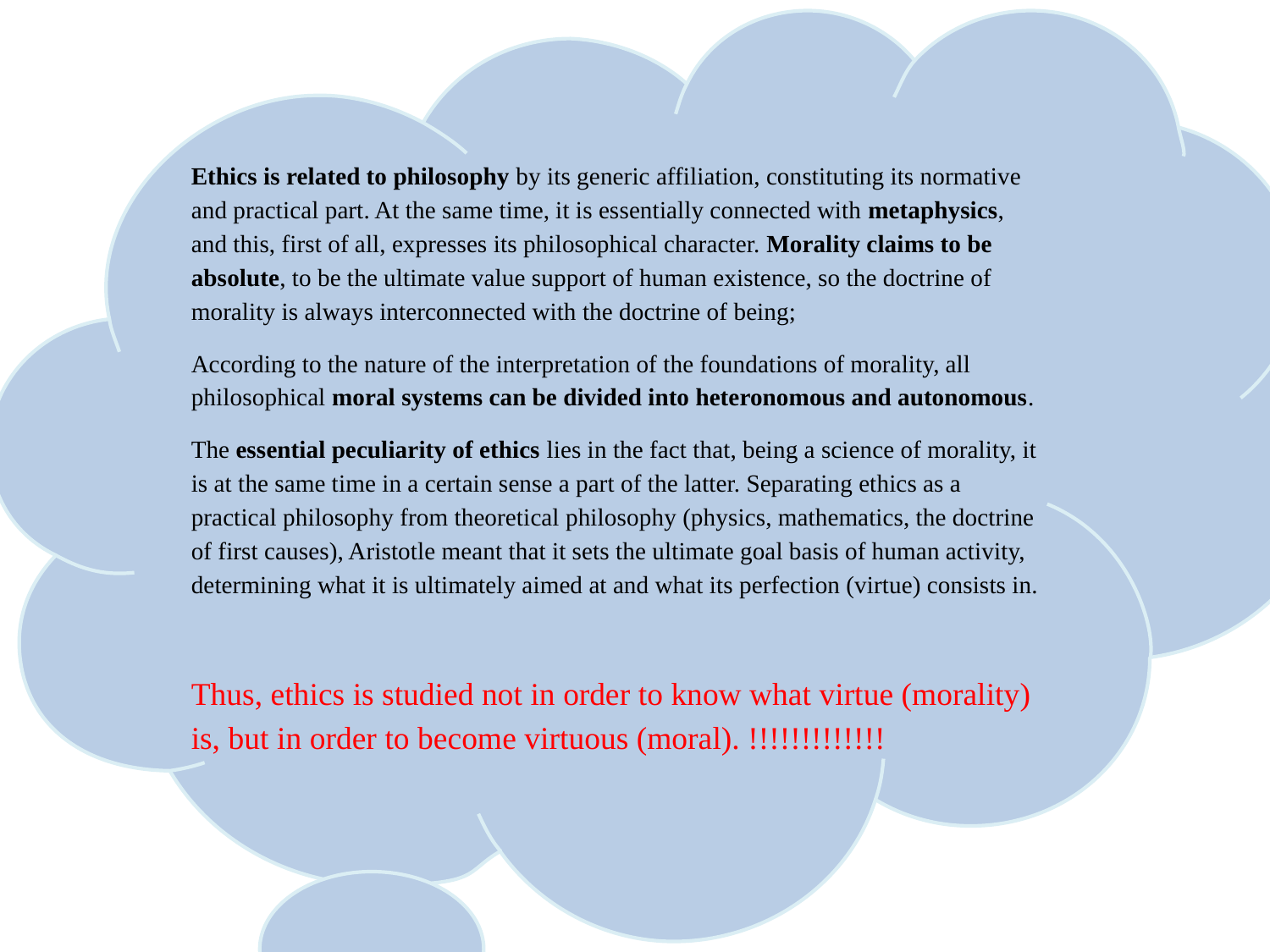

Ethics is related to philosophy by its generic affiliation, constituting its normative and practical part. At the same time, it is essentially connected with metaphysics, and this, first of all, expresses its philosophical character. Morality claims to be absolute, to be the ultimate value support of human existence, so the doctrine of morality is always interconnected with the doctrine of being;
According to the nature of the interpretation of the foundations of morality, all philosophical moral systems can be divided into heteronomous and autonomous.
The essential peculiarity of ethics lies in the fact that, being a science of morality, it is at the same time in a certain sense a part of the latter. Separating ethics as a practical philosophy from theoretical philosophy (physics, mathematics, the doctrine of first causes), Aristotle meant that it sets the ultimate goal basis of human activity, determining what it is ultimately aimed at and what its perfection (virtue) consists in.

Thus, ethics is studied not in order to know what virtue (morality) is, but in order to become virtuous (moral). !!!!!!!!!!!!!